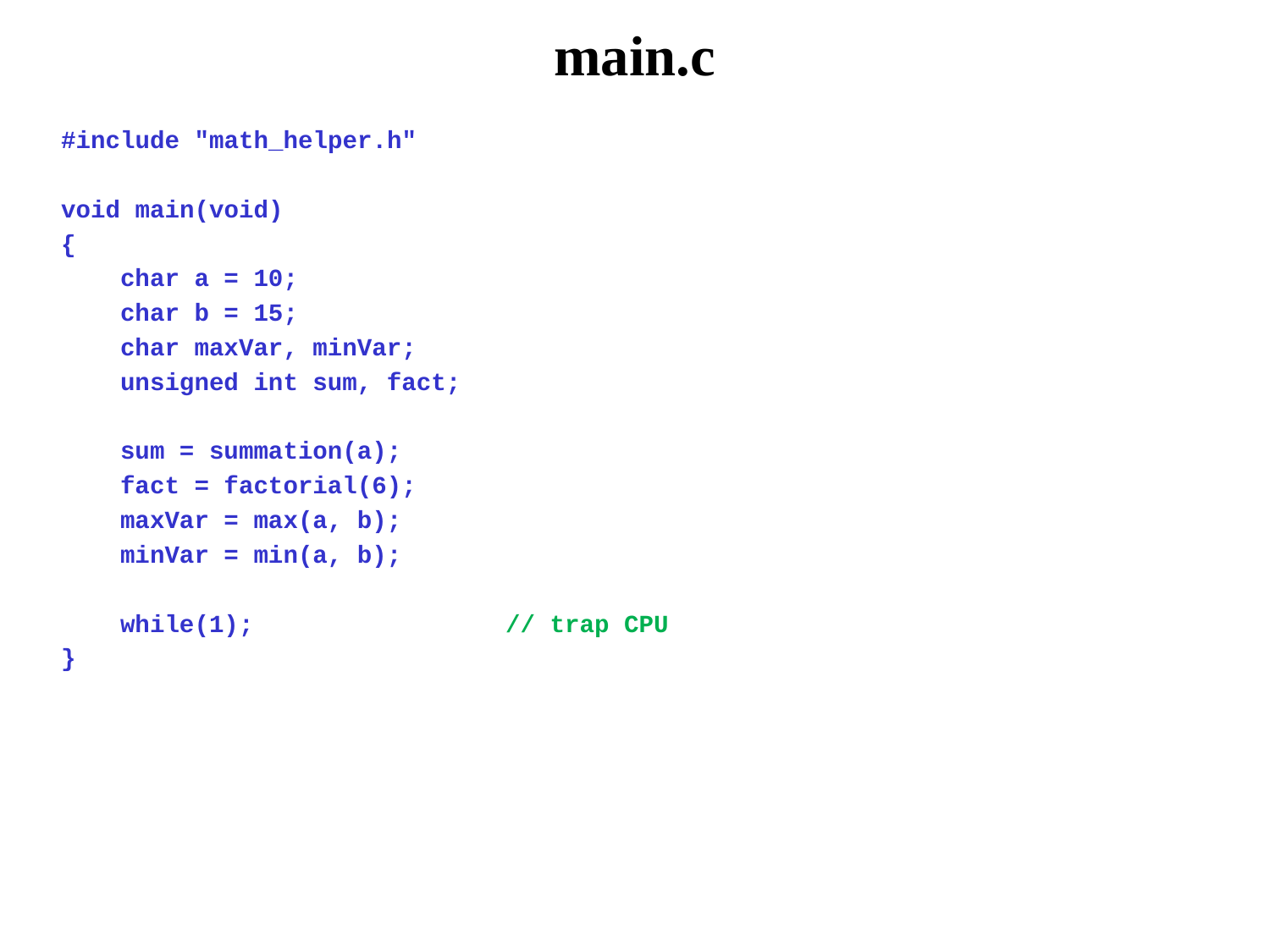

# main.c
#include "math_helper.h"

void main(void)
{
    char a = 10;
    char b = 15;
    char maxVar, minVar;
    unsigned int sum, fact;

    sum = summation(a);
    fact = factorial(6);
    maxVar = max(a, b);
    minVar = min(a, b);

    while(1);                 // trap CPU
}